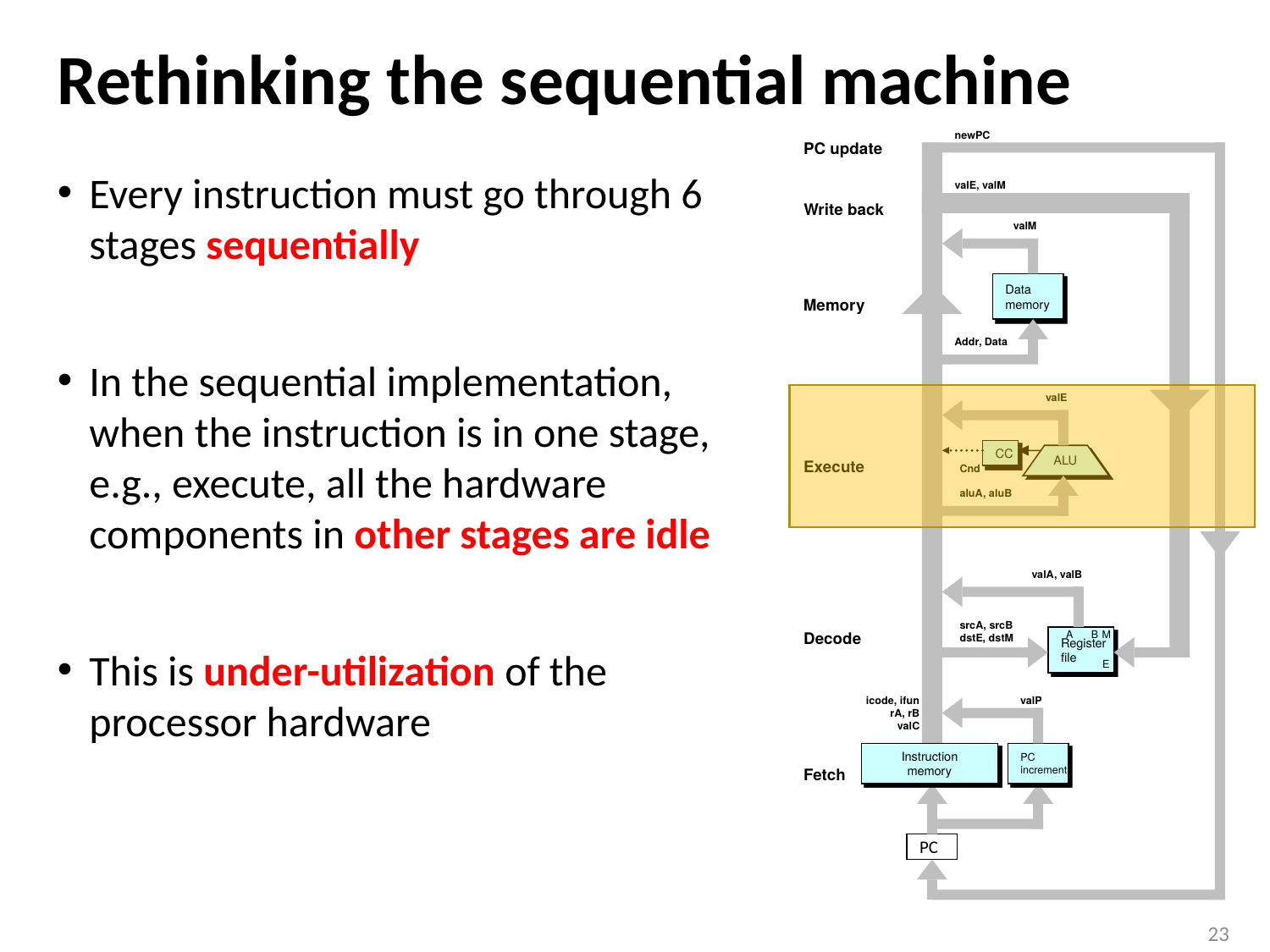

# Rethinking the sequential machine

newPC
PC update

valE, valM
Write back

valM

Data
memory
Memory

Addr, Data

valE

CC
ALU

Execute
Cnd

aluA, aluB

valA, valB

srcA, srcB
dstE, dstM
B
M
A
Register
file
E
Decode

icode, ifun
rA, rB
valC
valP

Instruction
memory
PC
increment

Fetch

PC

Every instruction must go through 6 stages sequentially

In the sequential implementation, when the instruction is in one stage, e.g., execute, all the hardware components in other stages are idle

This is under-utilization of the processor hardware

23